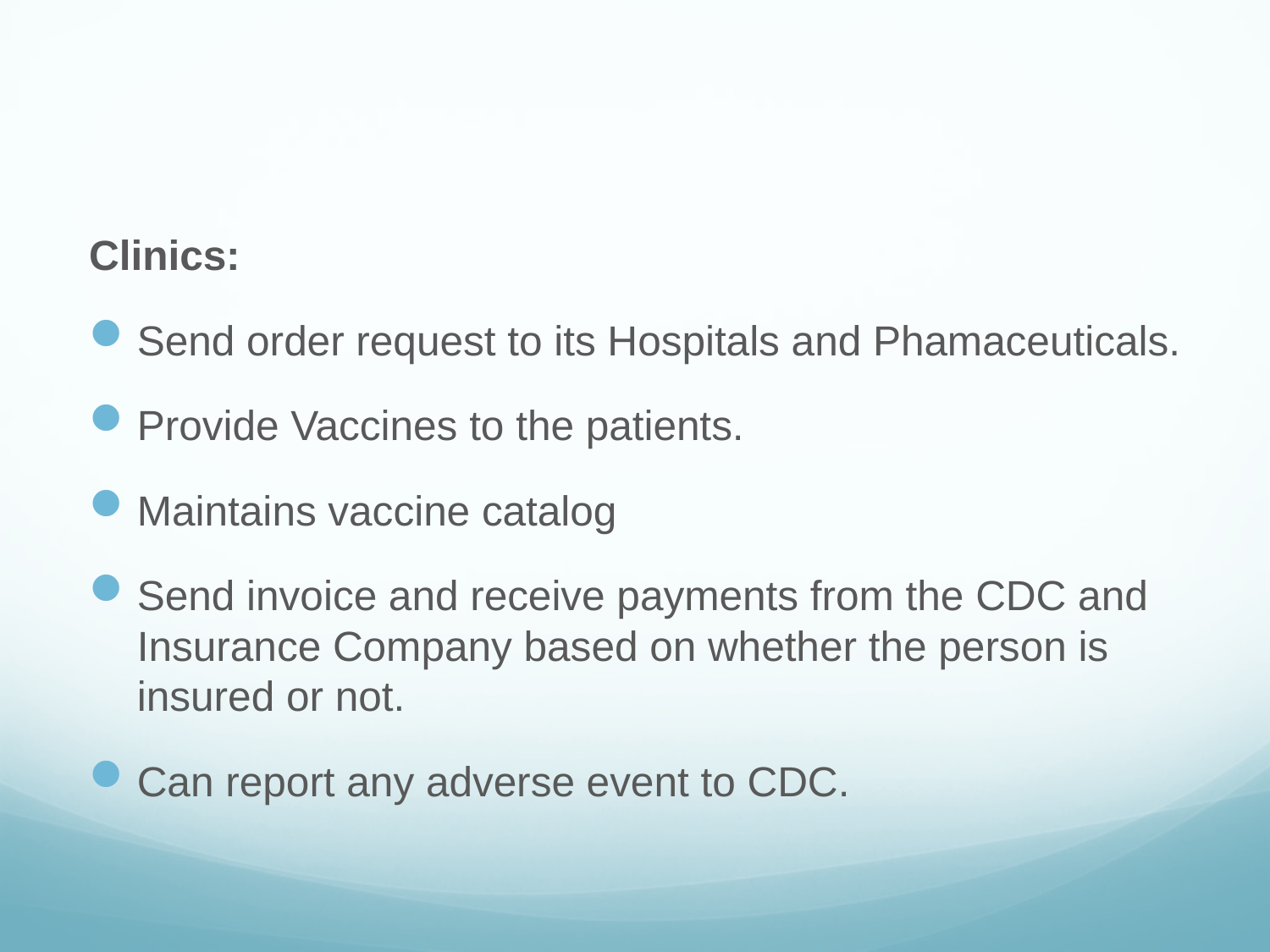

#
Clinics:
Send order request to its Hospitals and Phamaceuticals.
Provide Vaccines to the patients.
Maintains vaccine catalog
Send invoice and receive payments from the CDC and Insurance Company based on whether the person is insured or not.
Can report any adverse event to CDC.